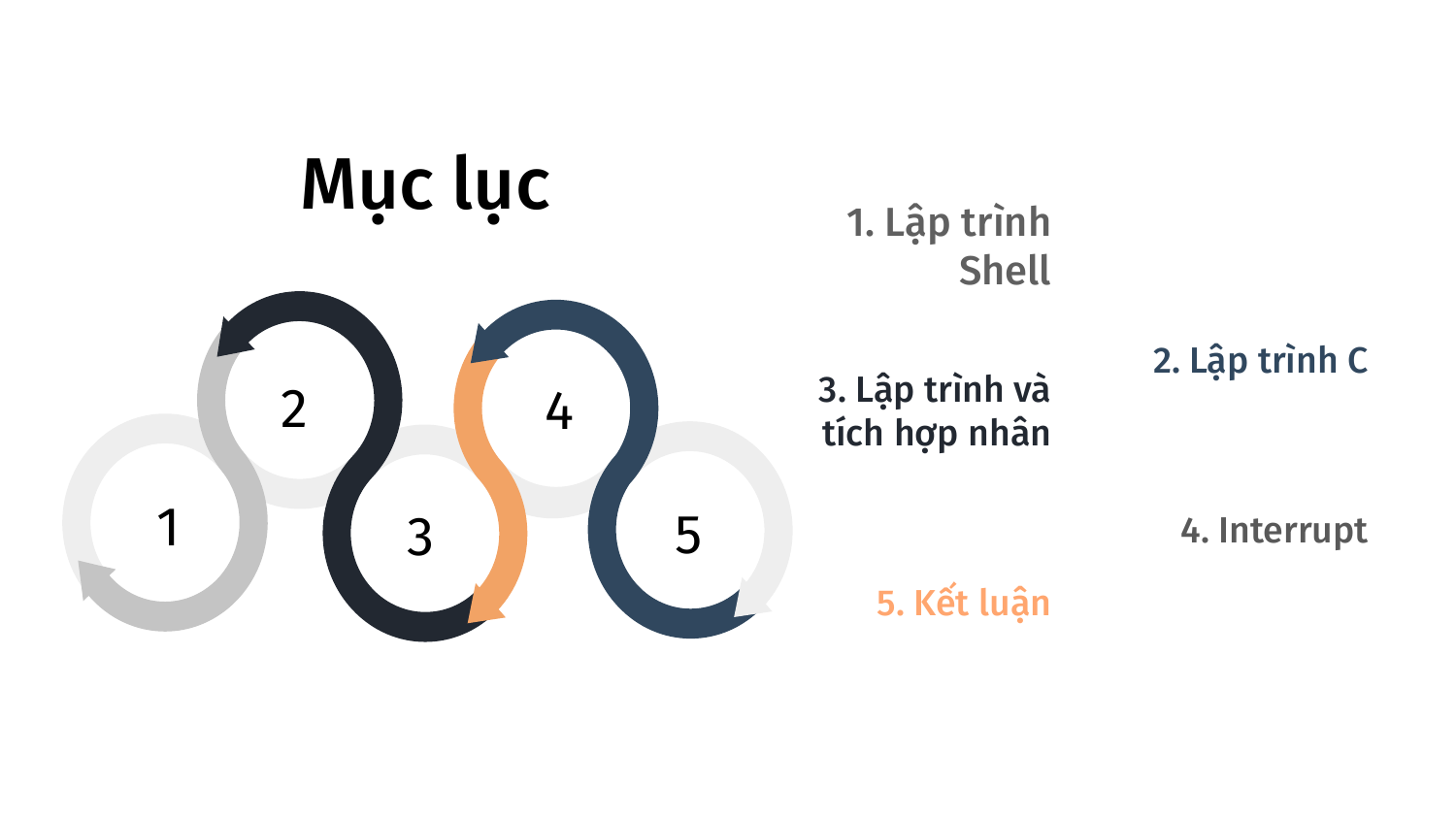

Mục lục
1. Lập trình Shell

2
4
1
5
3
2. Lập trình C
3. Lập trình và tích hợp nhân
4. Interrupt
5. Kết luận